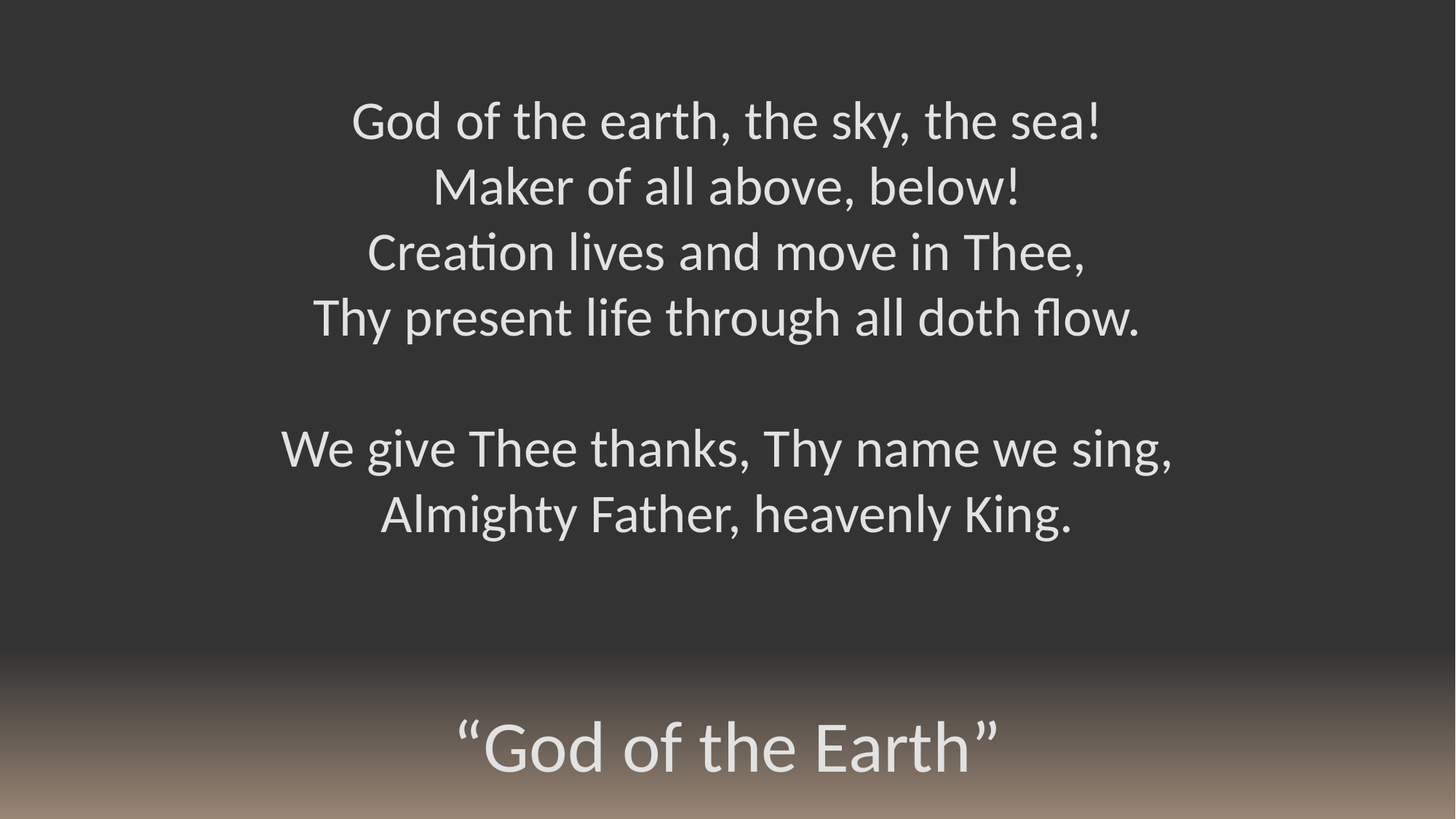

God of the earth, the sky, the sea!
Maker of all above, below!
Creation lives and move in Thee,
Thy present life through all doth flow.

We give Thee thanks, Thy name we sing,
Almighty Father, heavenly King.

“God of the Earth”